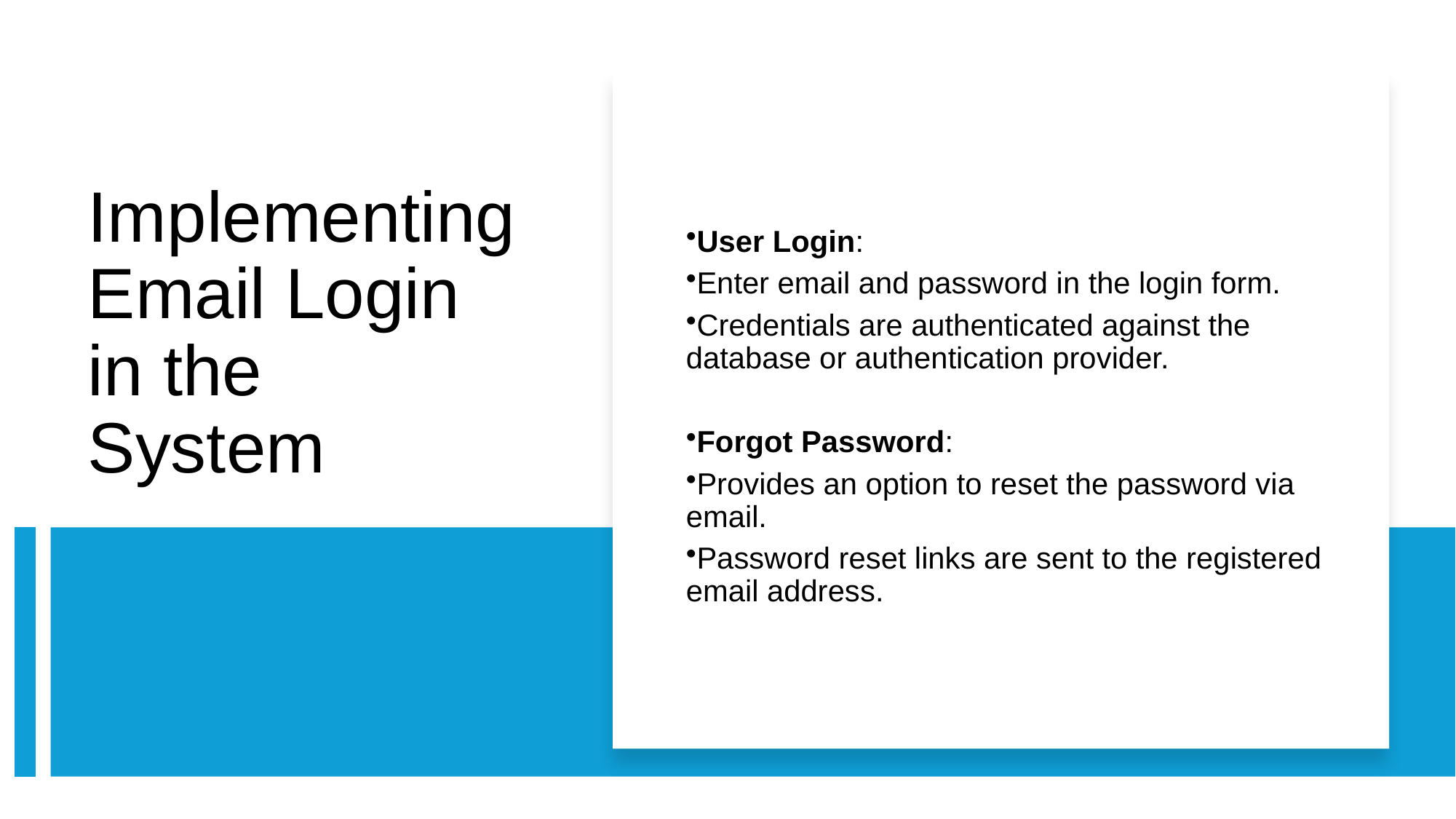

User Login:
Enter email and password in the login form.
Credentials are authenticated against the database or authentication provider.

Forgot Password:
Provides an option to reset the password via email.
Password reset links are sent to the registered email address.

# Implementing Email Login in the System